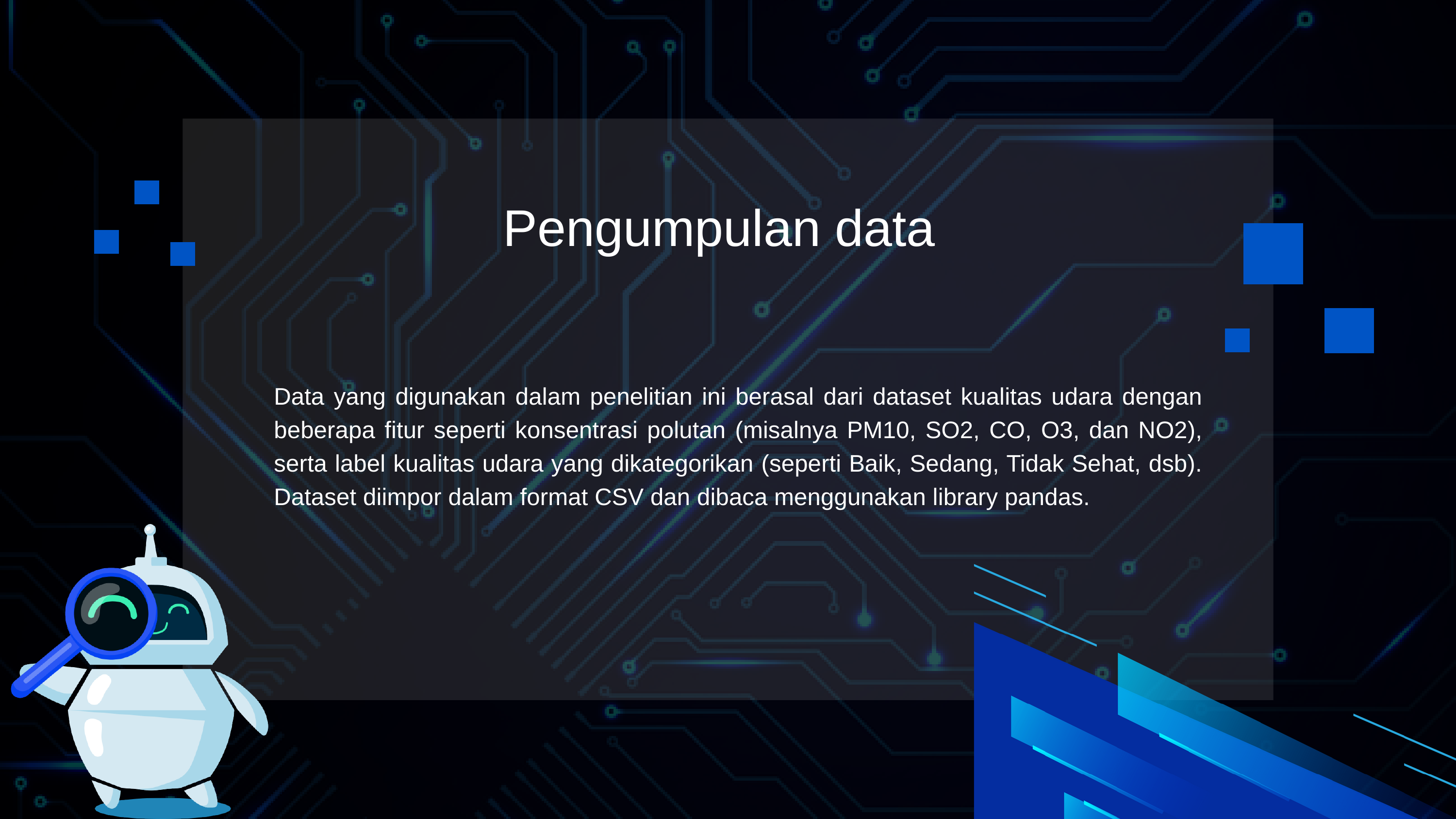

Pengumpulan data

Data yang digunakan dalam penelitian ini berasal dari dataset kualitas udara dengan beberapa fitur seperti konsentrasi polutan (misalnya PM10, SO2, CO, O3, dan NO2), serta label kualitas udara yang dikategorikan (seperti Baik, Sedang, Tidak Sehat, dsb). Dataset diimpor dalam format CSV dan dibaca menggunakan library pandas.